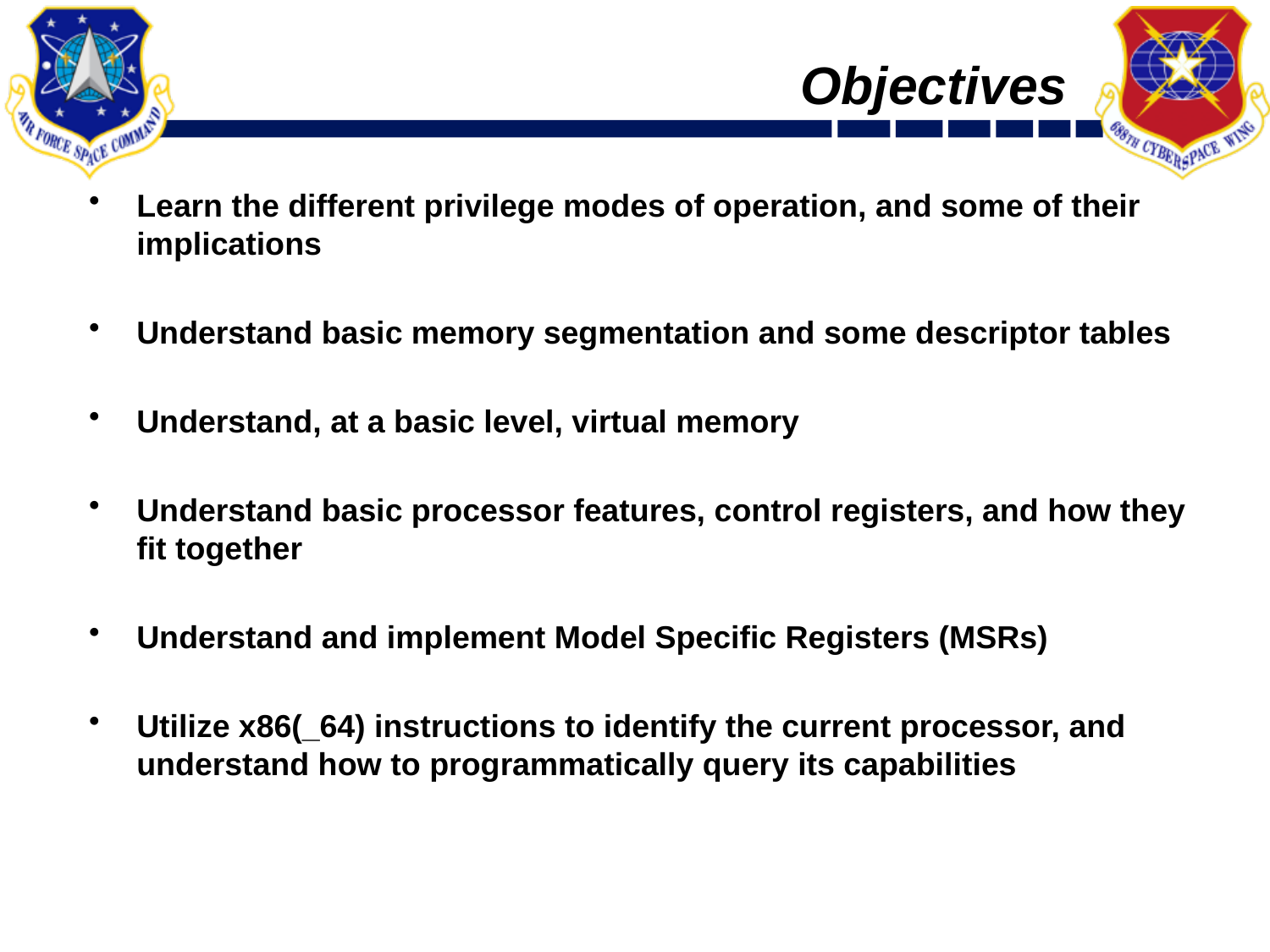

# Objectives
Learn the different privilege modes of operation, and some of their implications

Understand basic memory segmentation and some descriptor tables

Understand, at a basic level, virtual memory

Understand basic processor features, control registers, and how they fit together

Understand and implement Model Specific Registers (MSRs)

Utilize x86(_64) instructions to identify the current processor, and understand how to programmatically query its capabilities